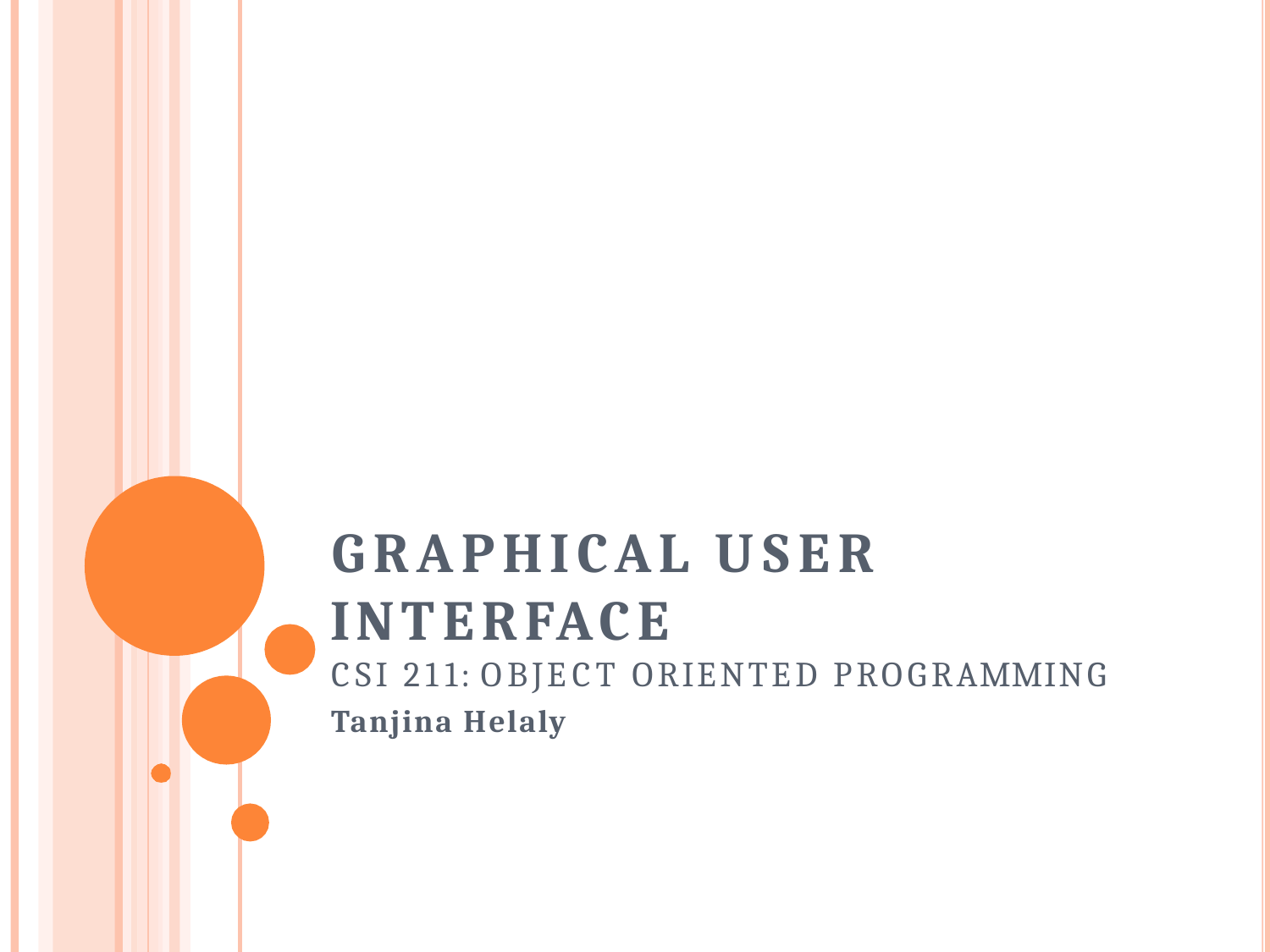

Graphical User Interface
CSI 211: Object Oriented Programming
Tanjina Helaly